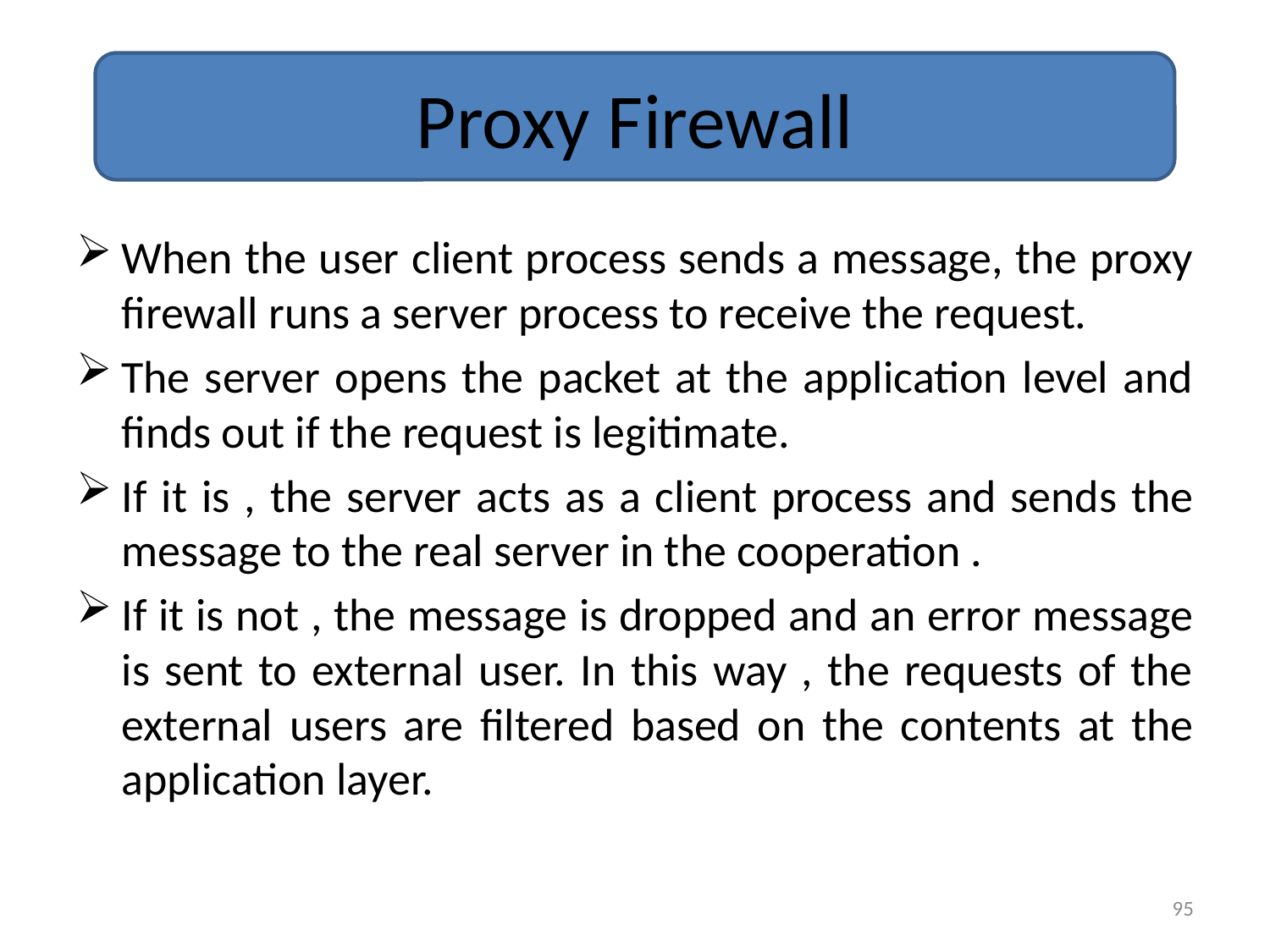

# Proxy Firewall

When the user client process sends a message, the proxy firewall runs a server process to receive the request.
The server opens the packet at the application level and finds out if the request is legitimate.
If it is , the server acts as a client process and sends the message to the real server in the cooperation .
If it is not , the message is dropped and an error message is sent to external user. In this way , the requests of the external users are filtered based on the contents at the application layer.
95